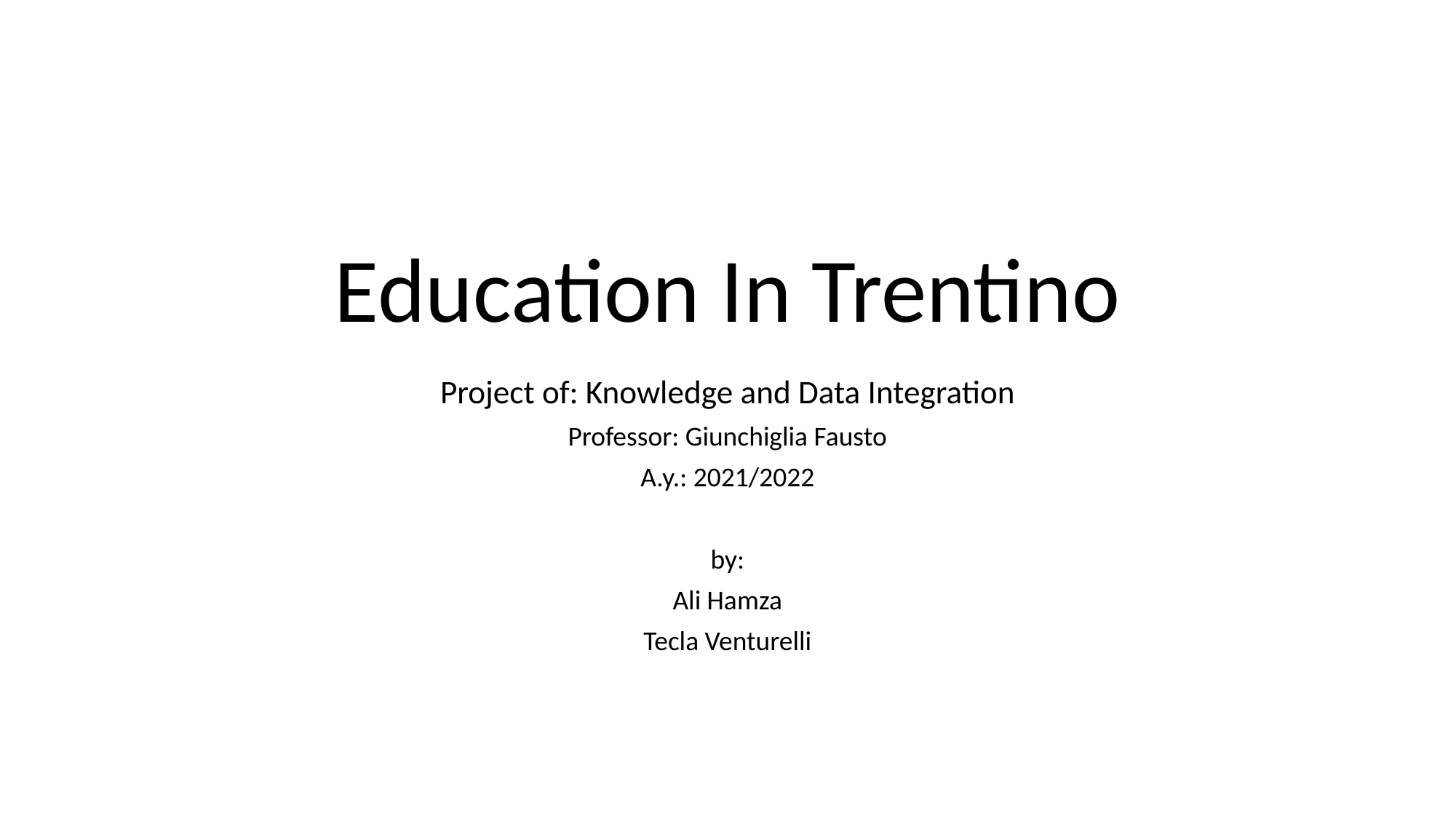

# Education In Trentino
Project of: Knowledge and Data Integration
Professor: Giunchiglia Fausto
A.y.: 2021/2022

by:
Ali Hamza
Tecla Venturelli